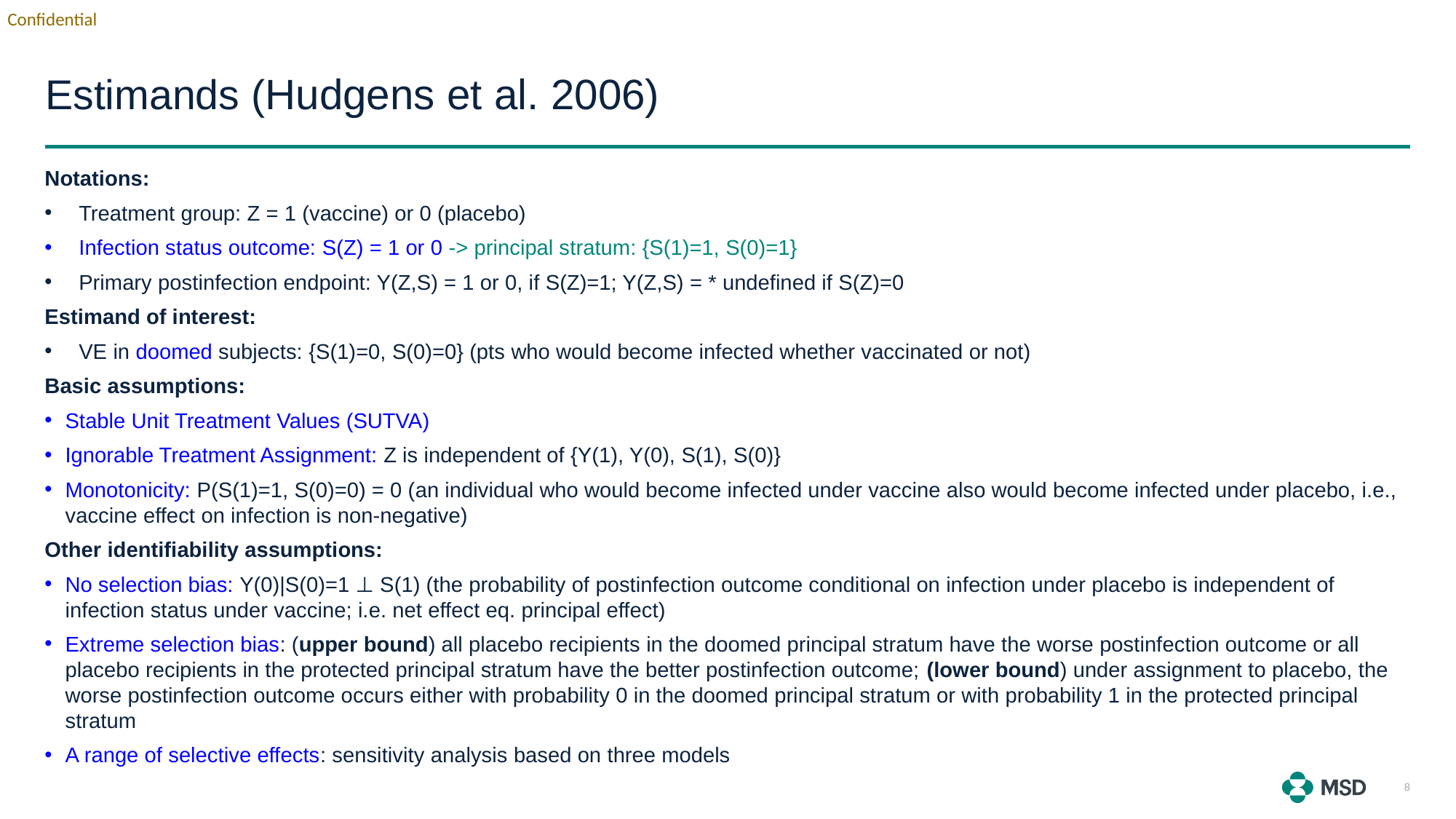

# Estimands (Hudgens et al. 2006)
Notations:
Treatment group: Z = 1 (vaccine) or 0 (placebo)
Infection status outcome: S(Z) = 1 or 0 -> principal stratum: {S(1)=1, S(0)=1}
Primary postinfection endpoint: Y(Z,S) = 1 or 0, if S(Z)=1; Y(Z,S) = * undefined if S(Z)=0
Estimand of interest:
VE in doomed subjects: {S(1)=0, S(0)=0} (pts who would become infected whether vaccinated or not)
Basic assumptions:
Stable Unit Treatment Values (SUTVA)
Ignorable Treatment Assignment: Z is independent of {Y(1), Y(0), S(1), S(0)}
Monotonicity: P(S(1)=1, S(0)=0) = 0 (an individual who would become infected under vaccine also would become infected under placebo, i.e., vaccine effect on infection is non-negative)
Other identifiability assumptions:
No selection bias: Y(0)|S(0)=1 ⊥ S(1) (the probability of postinfection outcome conditional on infection under placebo is independent of infection status under vaccine; i.e. net effect eq. principal effect)
Extreme selection bias: (upper bound) all placebo recipients in the doomed principal stratum have the worse postinfection outcome or all placebo recipients in the protected principal stratum have the better postinfection outcome; (lower bound) under assignment to placebo, the worse postinfection outcome occurs either with probability 0 in the doomed principal stratum or with probability 1 in the protected principal stratum
A range of selective effects: sensitivity analysis based on three models

8